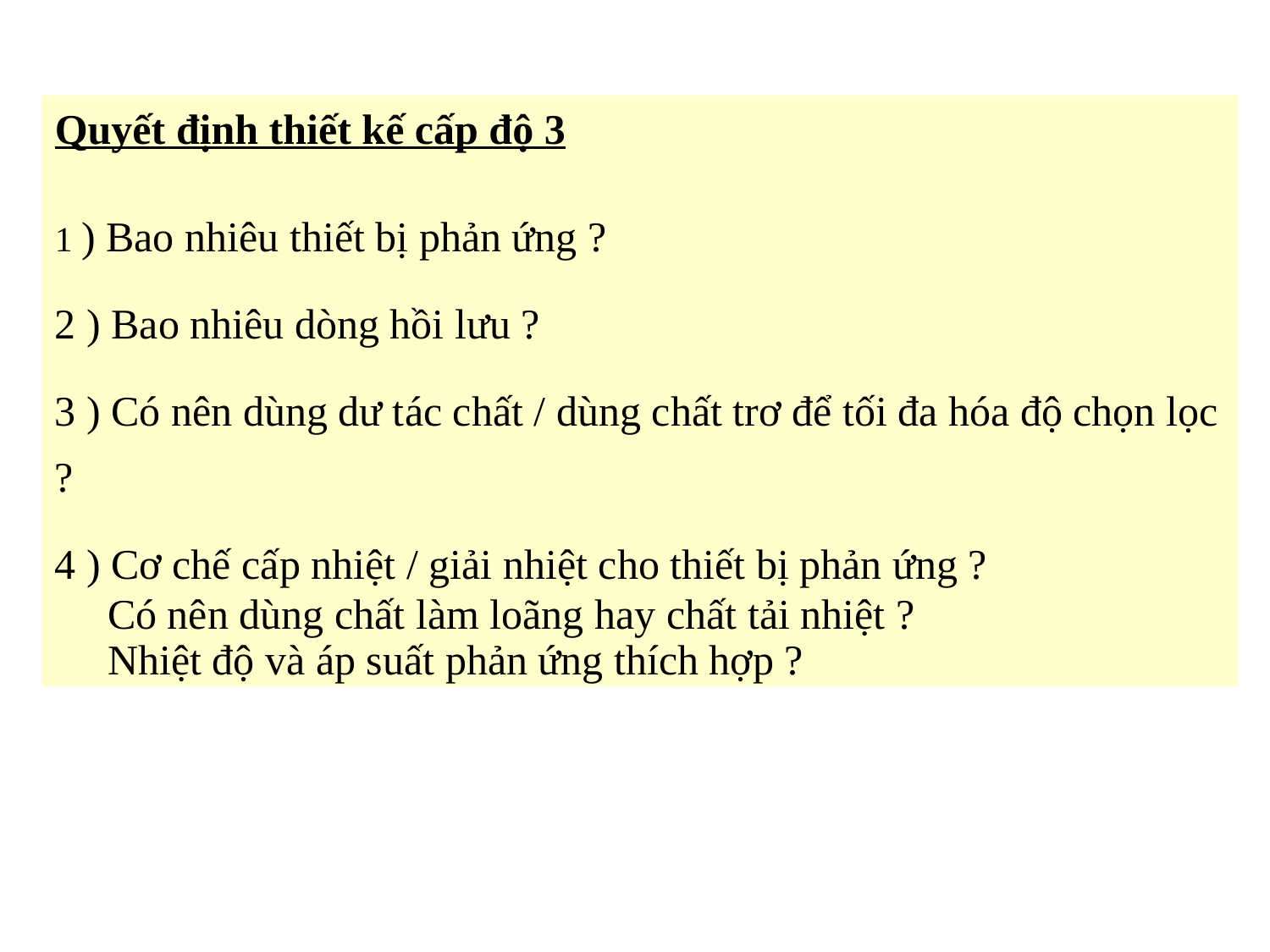

Quyết định thiết kế cấp độ 3

1 ) Bao nhiêu thiết bị phản ứng ?
2 ) Bao nhiêu dòng hồi lưu ?
3 ) Có nên dùng dư tác chất / dùng chất trơ để tối đa hóa độ chọn lọc ?
4 ) Cơ chế cấp nhiệt / giải nhiệt cho thiết bị phản ứng ?
     Có nên dùng chất làm loãng hay chất tải nhiệt ?
     Nhiệt độ và áp suất phản ứng thích hợp ?